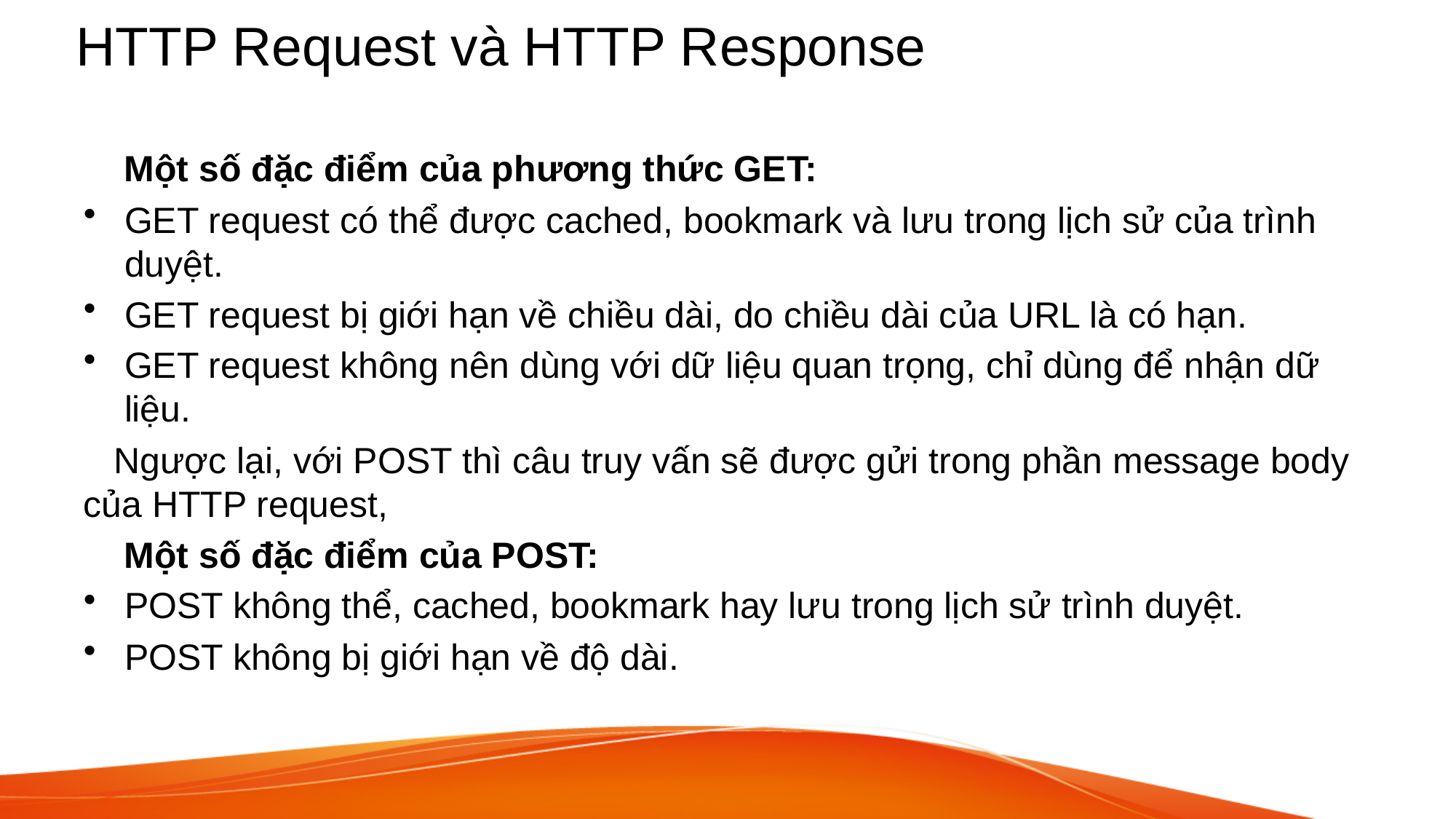

# HTTP Request và HTTP Response
    Một số đặc điểm của phương thức GET:
GET request có thể được cached, bookmark và lưu trong lịch sử của trình duyệt.
GET request bị giới hạn về chiều dài, do chiều dài của URL là có hạn.
GET request không nên dùng với dữ liệu quan trọng, chỉ dùng để nhận dữ liệu.
   Ngược lại, với POST thì câu truy vấn sẽ được gửi trong phần message body của HTTP request,
    Một số đặc điểm của POST:
POST không thể, cached, bookmark hay lưu trong lịch sử trình duyệt.
POST không bị giới hạn về độ dài.